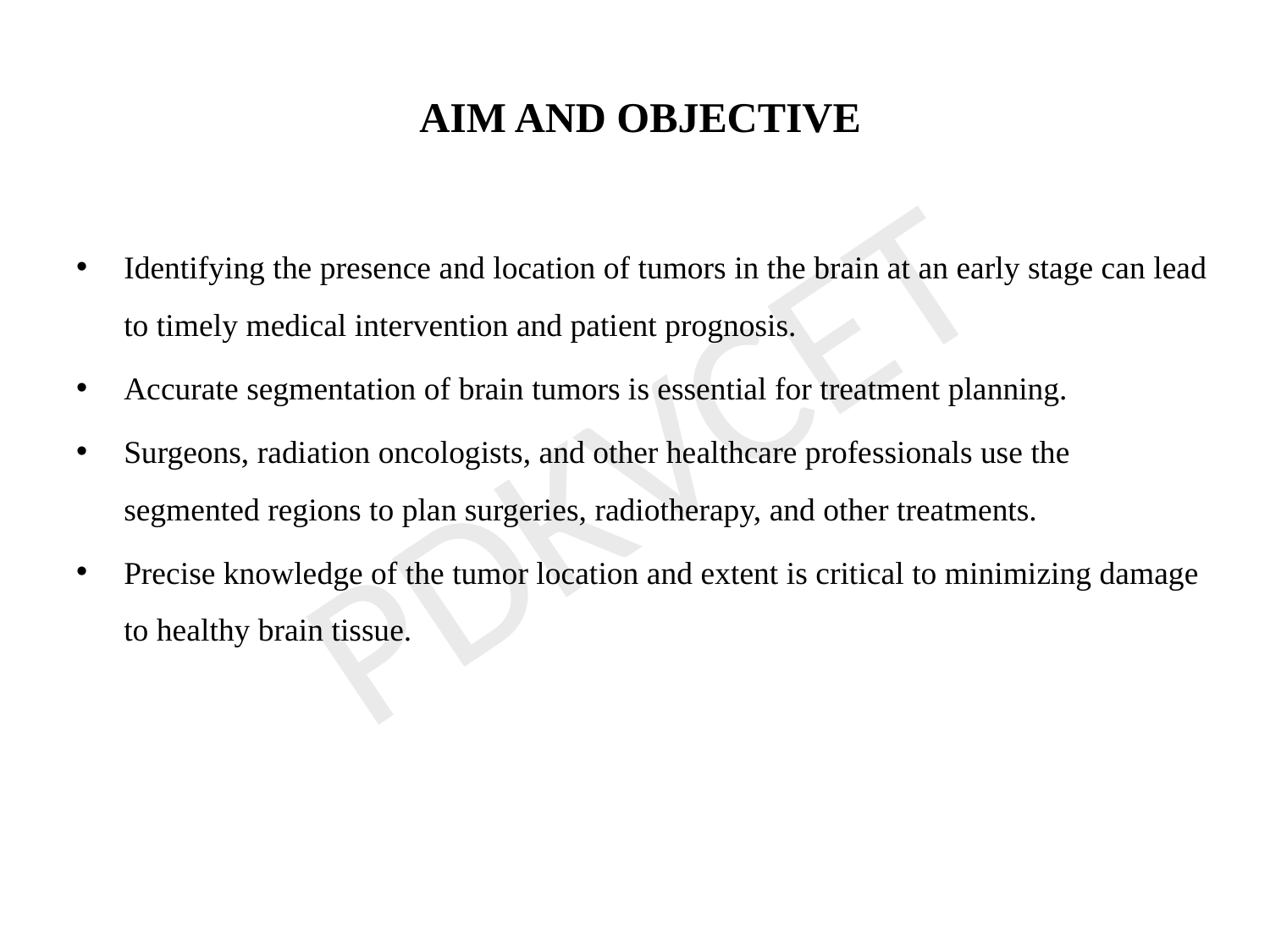

AIM AND OBJECTIVE

Identifying the presence and location of tumors in the brain at an early stage can lead to timely medical intervention and patient prognosis.
Accurate segmentation of brain tumors is essential for treatment planning.
Surgeons, radiation oncologists, and other healthcare professionals use the segmented regions to plan surgeries, radiotherapy, and other treatments.
Precise knowledge of the tumor location and extent is critical to minimizing damage to healthy brain tissue.
PDKVCET